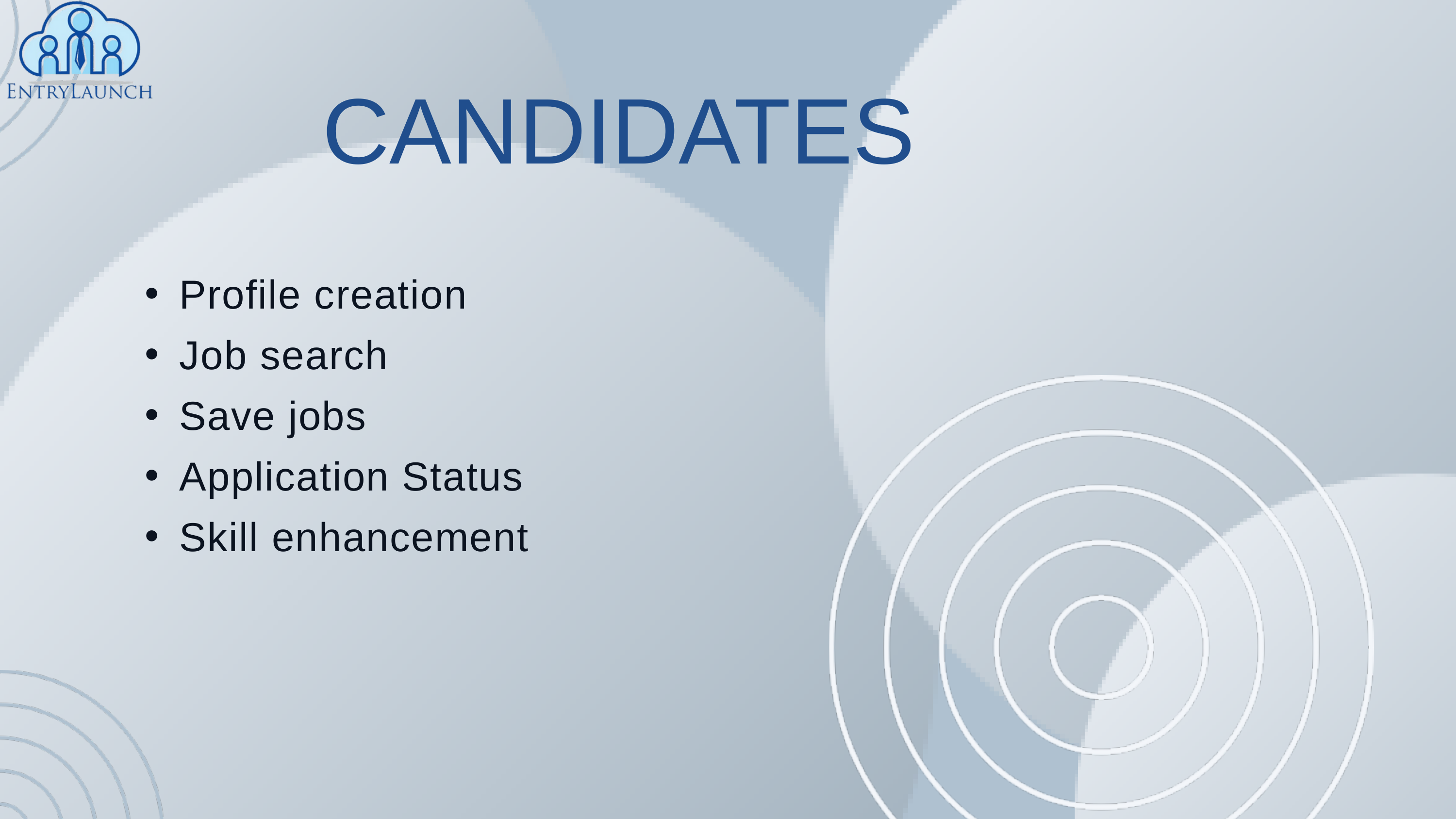

CANDIDATES

Profile creation
Job search
Save jobs
Application Status
Skill enhancement